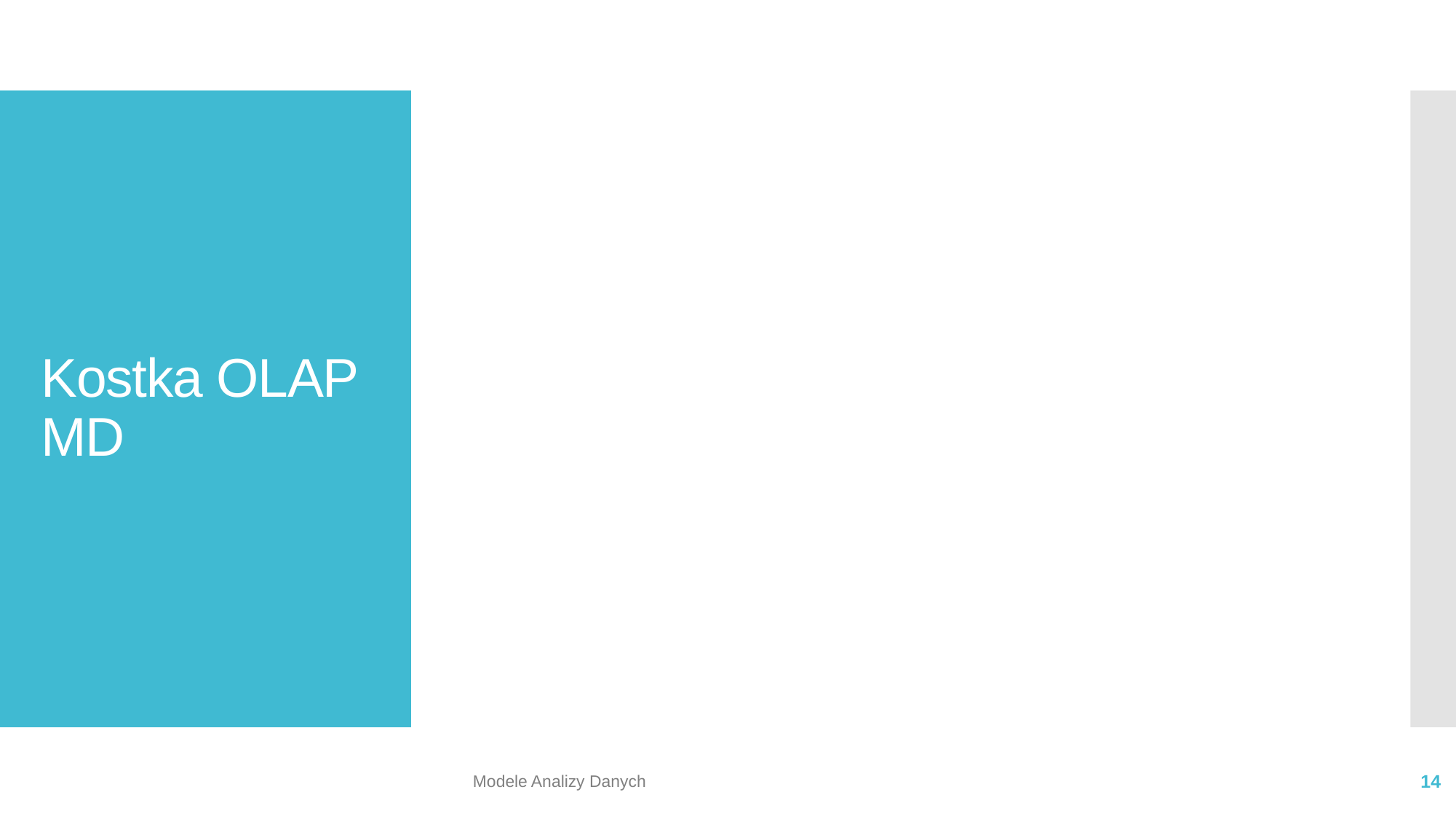

# Kostka OLAP MD
Modele Analizy Danych
14